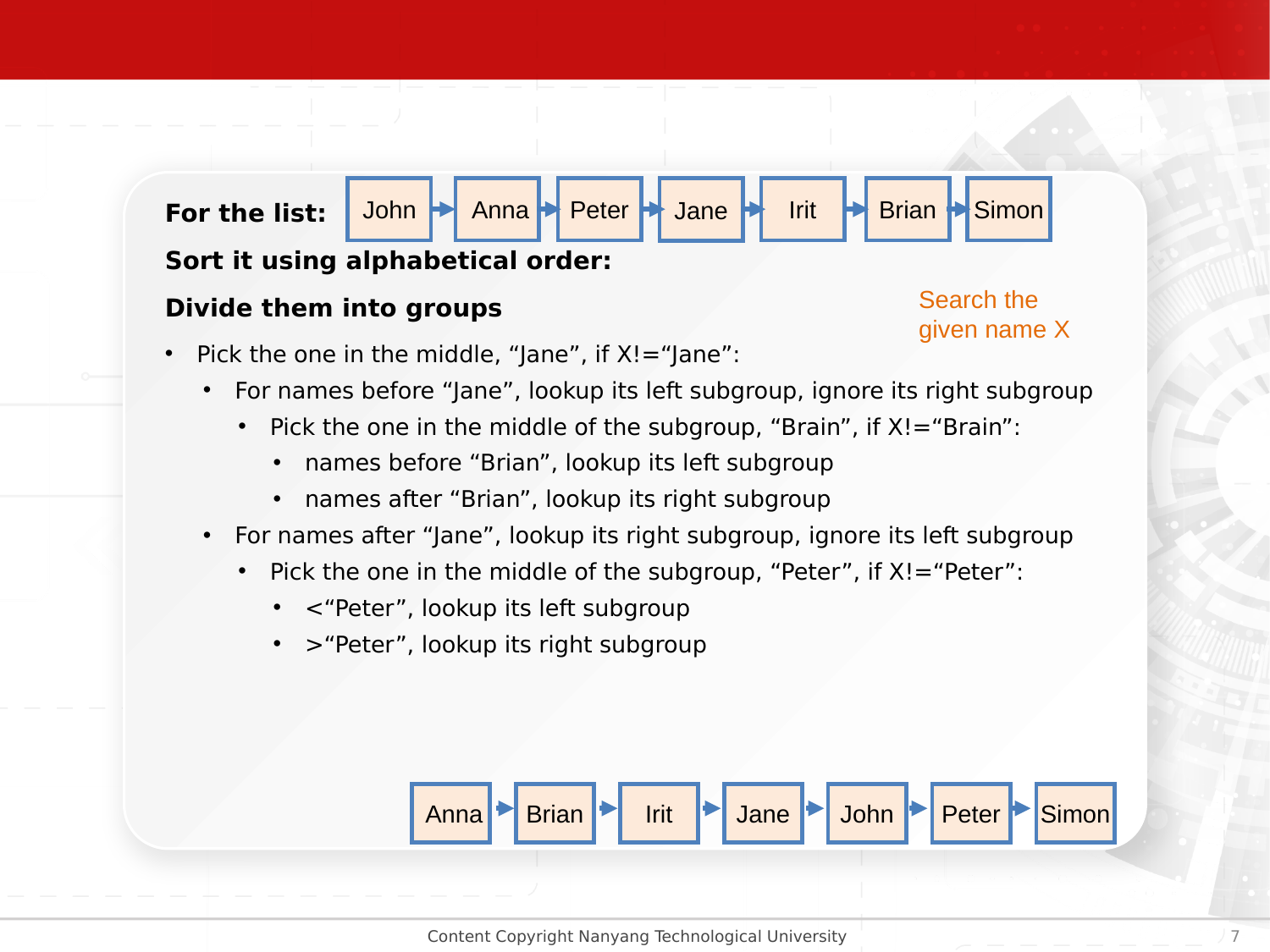

#
John
 Anna
Peter
Irit
Brian
Simon
Jane
For the list:
Sort it using alphabetical order:
Divide them into groups
Pick the one in the middle, “Jane”, if X!=“Jane”:
For names before “Jane”, lookup its left subgroup, ignore its right subgroup
Pick the one in the middle of the subgroup, “Brain”, if X!=“Brain”:
names before “Brian”, lookup its left subgroup
names after “Brian”, lookup its right subgroup
For names after “Jane”, lookup its right subgroup, ignore its left subgroup
Pick the one in the middle of the subgroup, “Peter”, if X!=“Peter”:
<“Peter”, lookup its left subgroup
>“Peter”, lookup its right subgroup
Search the given name X
 Anna
Brian
Irit
Jane
John
Peter
Simon